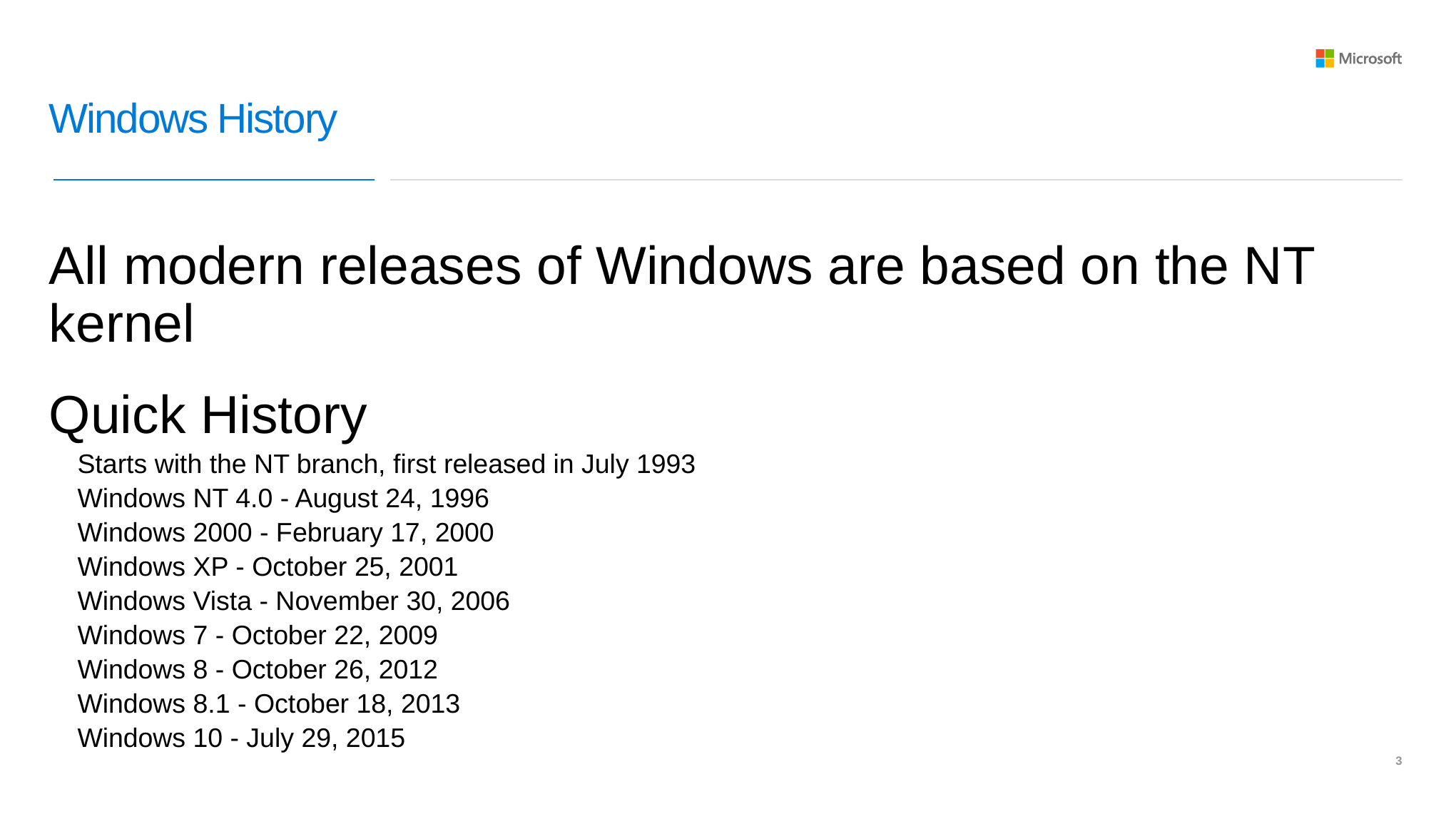

# Windows History
All modern releases of Windows are based on the NT kernel

Quick History
Starts with the NT branch, first released in July 1993
Windows NT 4.0 - August 24, 1996
Windows 2000 - February 17, 2000
Windows XP - October 25, 2001
Windows Vista - November 30, 2006
Windows 7 - October 22, 2009
Windows 8 - October 26, 2012
Windows 8.1 - October 18, 2013
Windows 10 - July 29, 2015
3